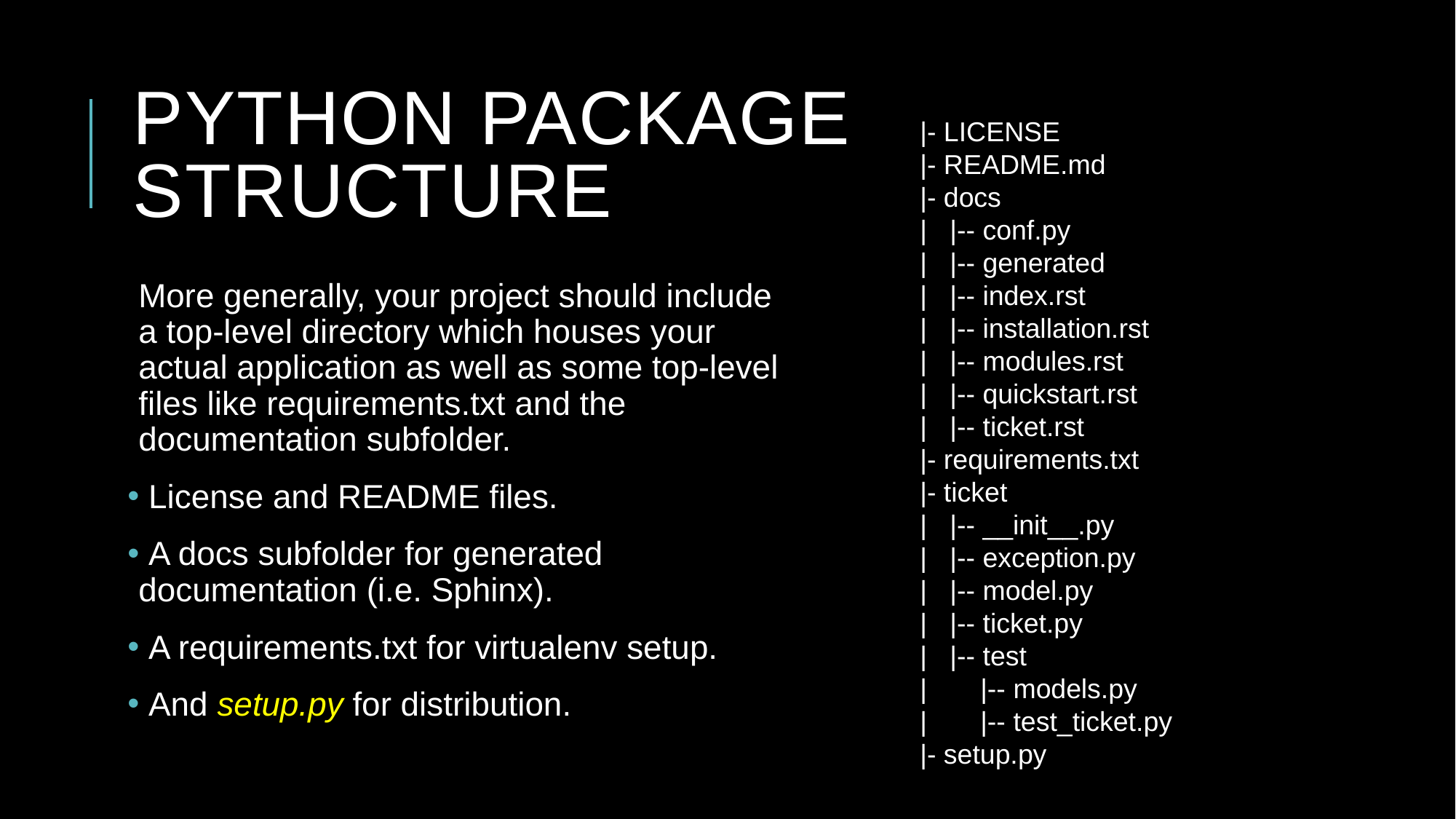

# Python package structure
|- LICENSE
|- README.md
|- docs
|   |-- conf.py
|   |-- generated
|   |-- index.rst
|   |-- installation.rst
|   |-- modules.rst
|   |-- quickstart.rst
|   |-- ticket.rst
|- requirements.txt
|- ticket
|   |-- __init__.py
|   |-- exception.py
|   |-- model.py
|   |-- ticket.py
|   |-- test
|       |-- models.py
|       |-- test_ticket.py
|- setup.py
More generally, your project should include a top-level directory which houses your actual application as well as some top-level files like requirements.txt and the documentation subfolder.
 License and README files.
 A docs subfolder for generated documentation (i.e. Sphinx).
 A requirements.txt for virtualenv setup.
 And setup.py for distribution.